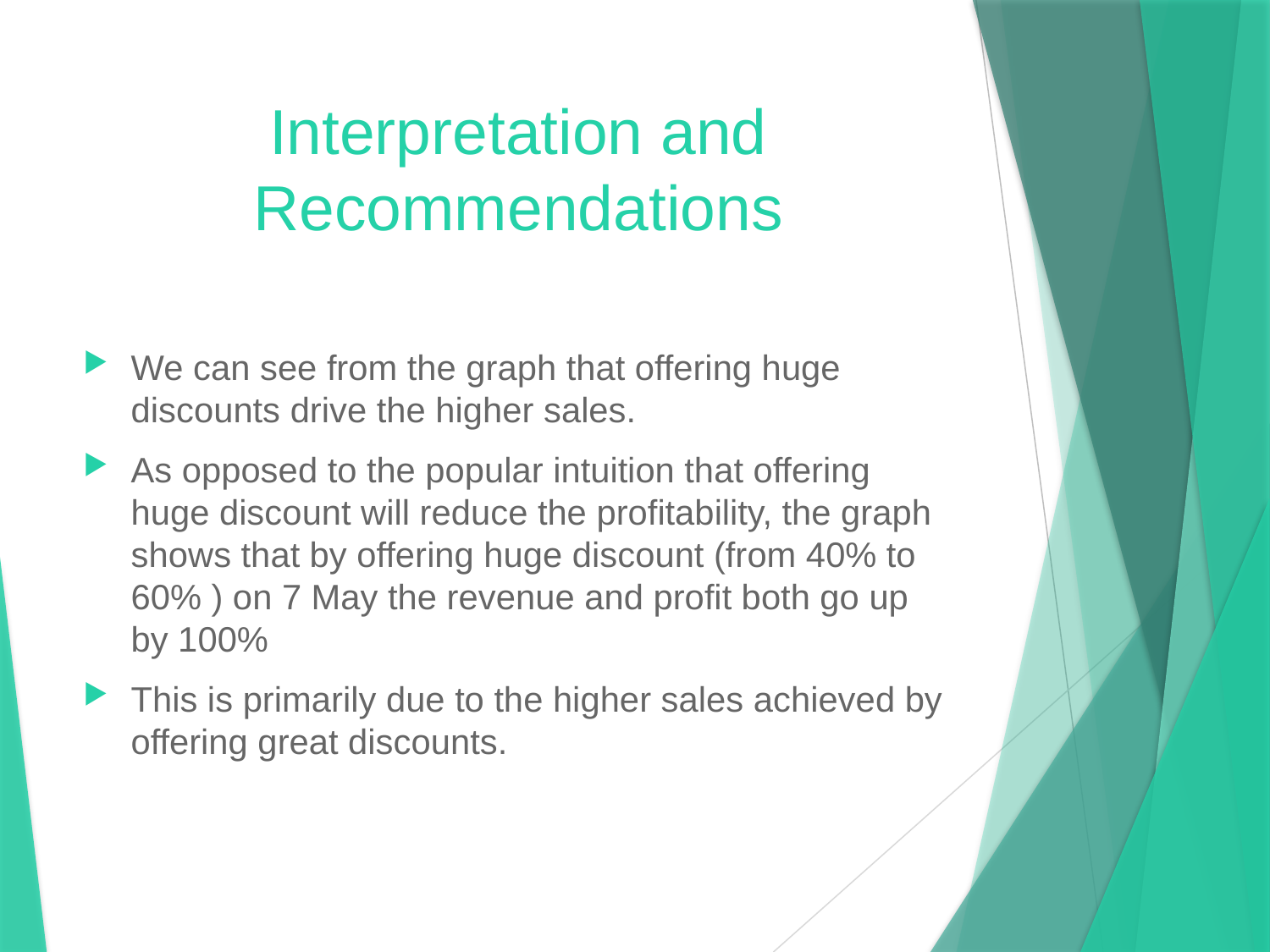

# Interpretation and Recommendations
We can see from the graph that offering huge discounts drive the higher sales.
As opposed to the popular intuition that offering huge discount will reduce the profitability, the graph shows that by offering huge discount (from 40% to 60% ) on 7 May the revenue and profit both go up by 100%
This is primarily due to the higher sales achieved by offering great discounts.